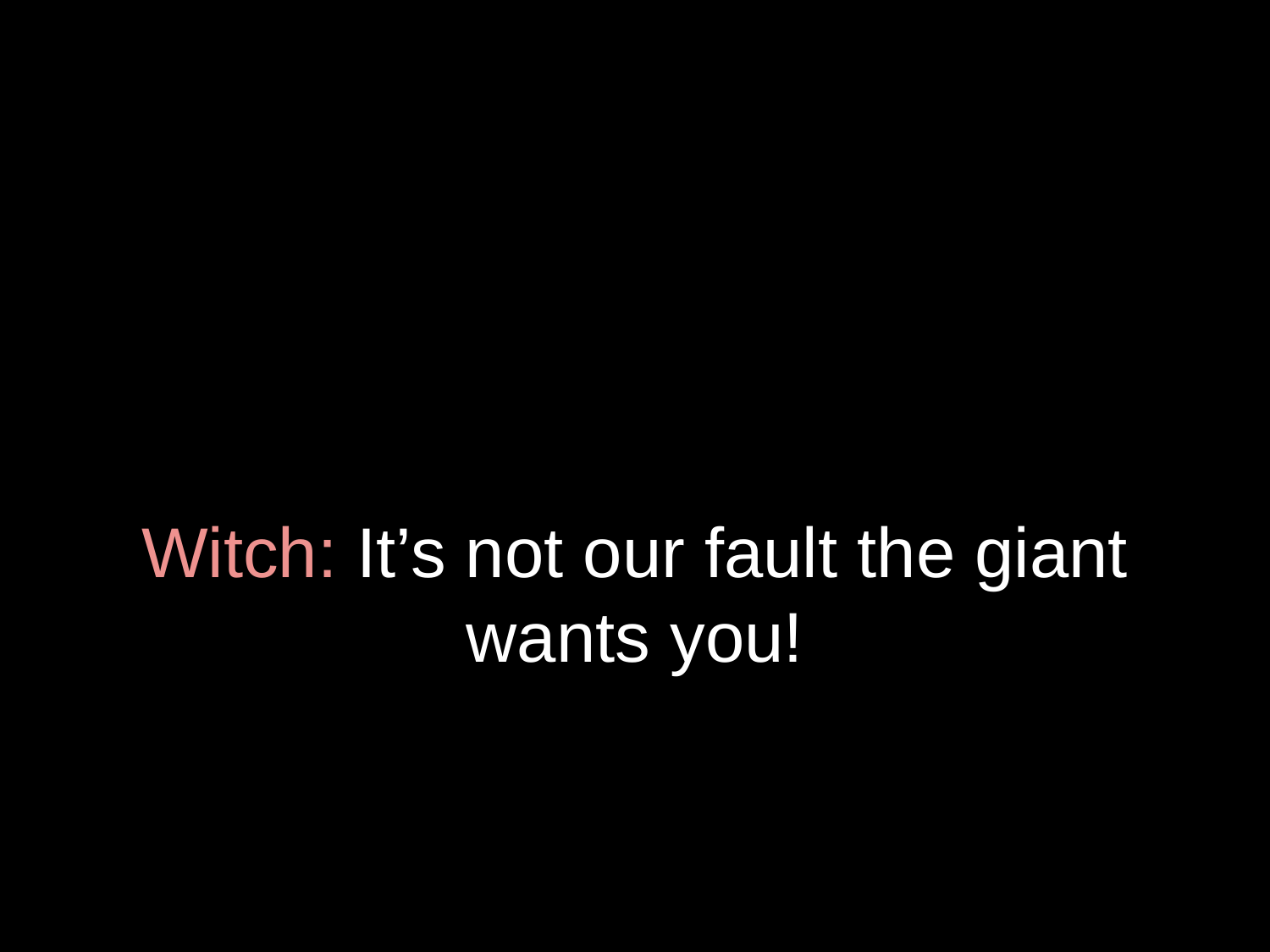

# Witch: It’s not our fault the giant wants you!